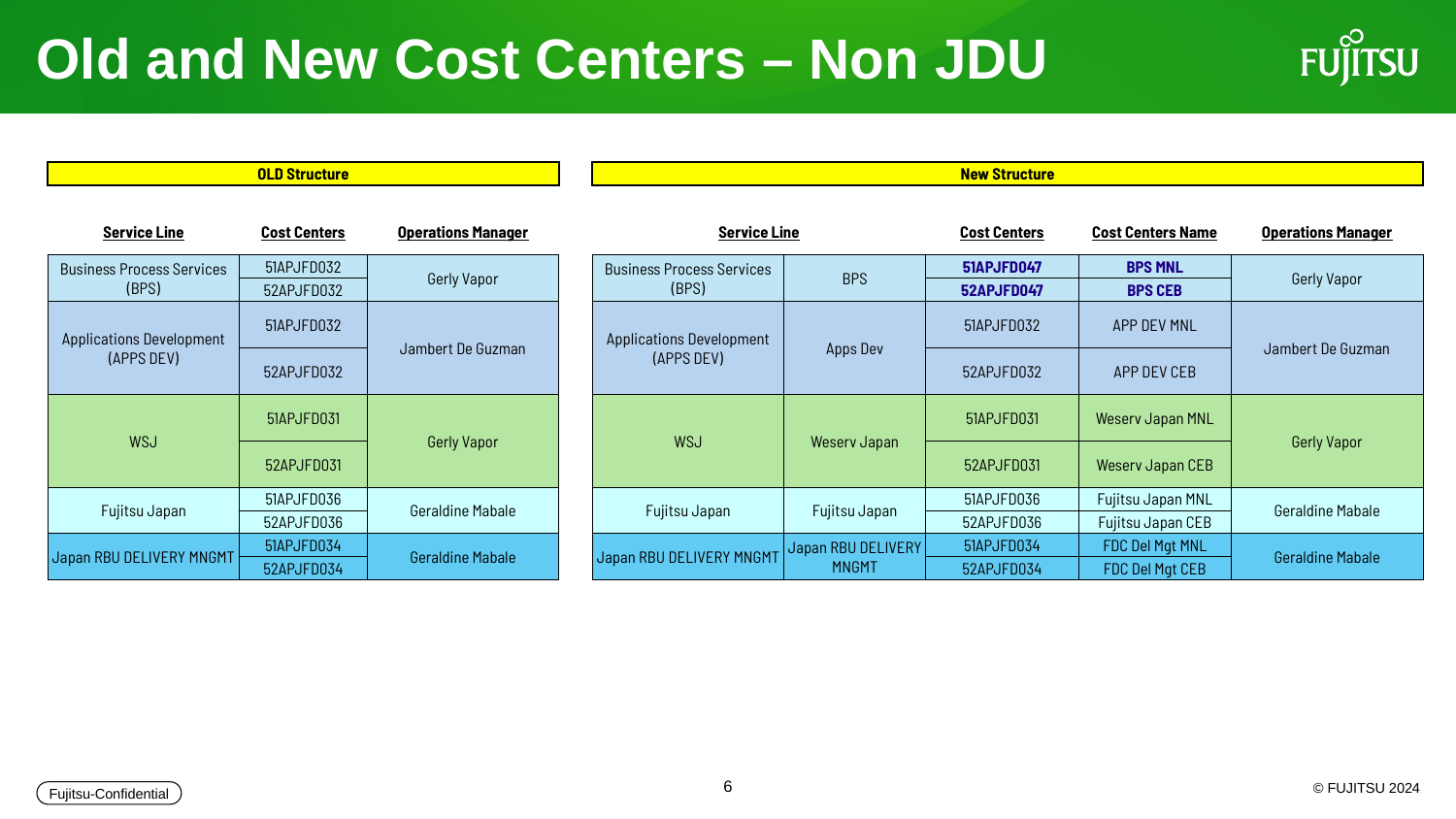

# Old and New Cost Centers – Non JDU
| OLD Structure |  |  |  | New Structure |  |  |  |  |
| --- | --- | --- | --- | --- | --- | --- | --- | --- |
|  |  |  |  |  |  |  |  |  |
| Service Line | Cost Centers | Operations Manager |  | Service Line |  | Cost Centers | Cost Centers Name | Operations Manager |
| Business Process Services (BPS) | 51APJFD032 | Gerly Vapor |  | Business Process Services (BPS) | BPS | 51APJFD047 | BPS MNL | Gerly Vapor |
|  | 52APJFD032 |  |  |  |  | 52APJFD047 | BPS CEB |  |
| Applications Development (APPS DEV) | 51APJFD032 | Jambert De Guzman |  | Applications Development (APPS DEV) | Apps Dev | 51APJFD032 | APP DEV MNL | Jambert De Guzman |
|  |  |  |  |  |  |  |  |  |
|  | 52APJFD032 |  |  |  |  | 52APJFD032 | APP DEV CEB |  |
|  |  |  |  |  |  |  |  |  |
| WSJ | 51APJFD031 | Gerly Vapor |  | WSJ | Weserv Japan | 51APJFD031 | Weserv Japan MNL | Gerly Vapor |
|  | 52APJFD031 |  |  |  |  | 52APJFD031 | Weserv Japan CEB |  |
| Fujitsu Japan | 51APJFD036 | Geraldine Mabale |  | Fujitsu Japan | Fujitsu Japan | 51APJFD036 | Fujitsu Japan MNL | Geraldine Mabale |
|  | 52APJFD036 |  |  |  |  | 52APJFD036 | Fujitsu Japan CEB |  |
| Japan RBU DELIVERY MNGMT | 51APJFD034 | Geraldine Mabale |  | Japan RBU DELIVERY MNGMT | Japan RBU DELIVERY MNGMT | 51APJFD034 | FDC Del Mgt MNL | Geraldine Mabale |
|  | 52APJFD034 |  |  |  |  | 52APJFD034 | FDC Del Mgt CEB |  |
6